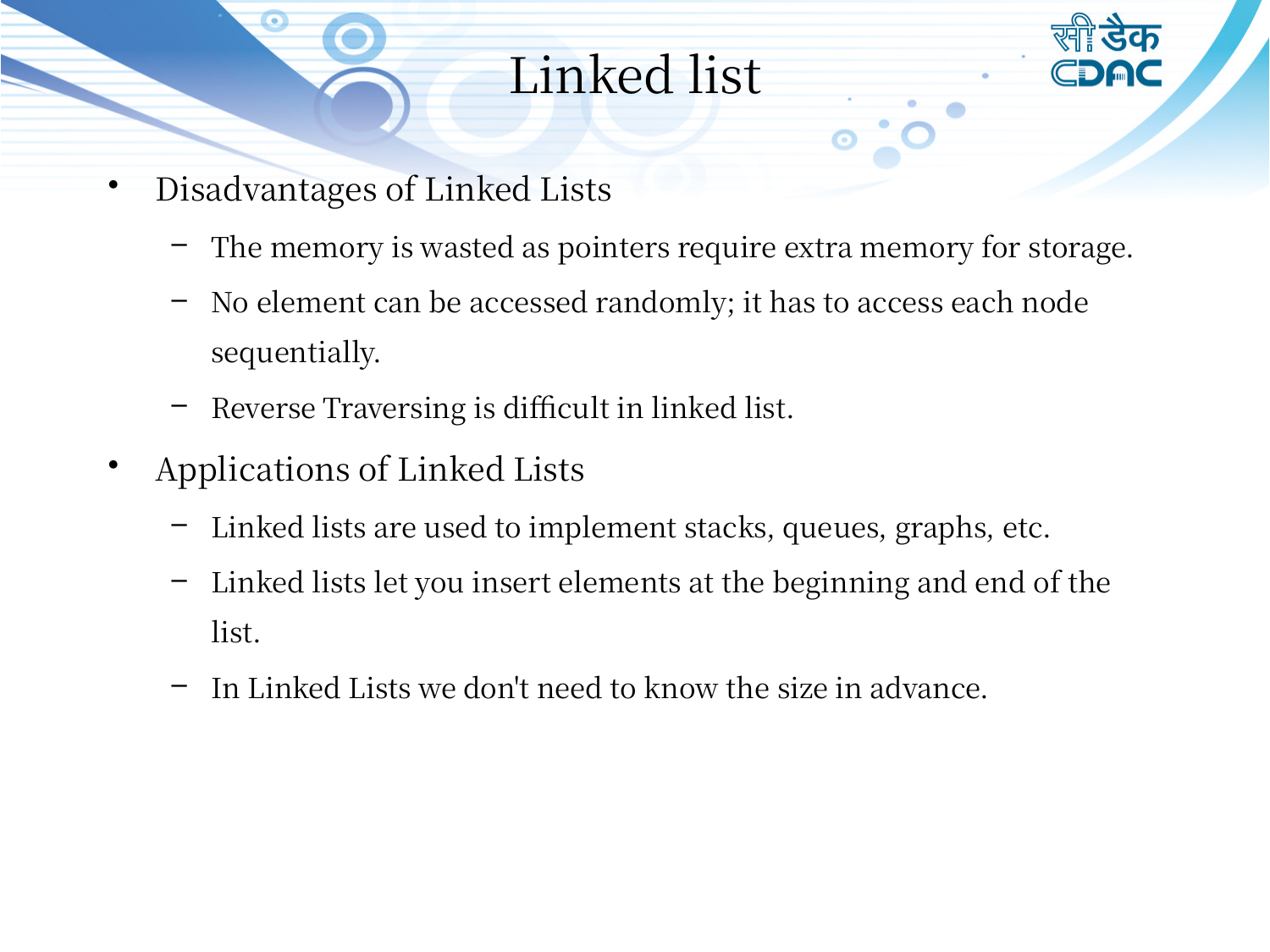

# Linked list
Disadvantages of Linked Lists
The memory is wasted as pointers require extra memory for storage.
No element can be accessed randomly; it has to access each node sequentially.
Reverse Traversing is difficult in linked list.
Applications of Linked Lists
Linked lists are used to implement stacks, queues, graphs, etc.
Linked lists let you insert elements at the beginning and end of the list.
In Linked Lists we don't need to know the size in advance.